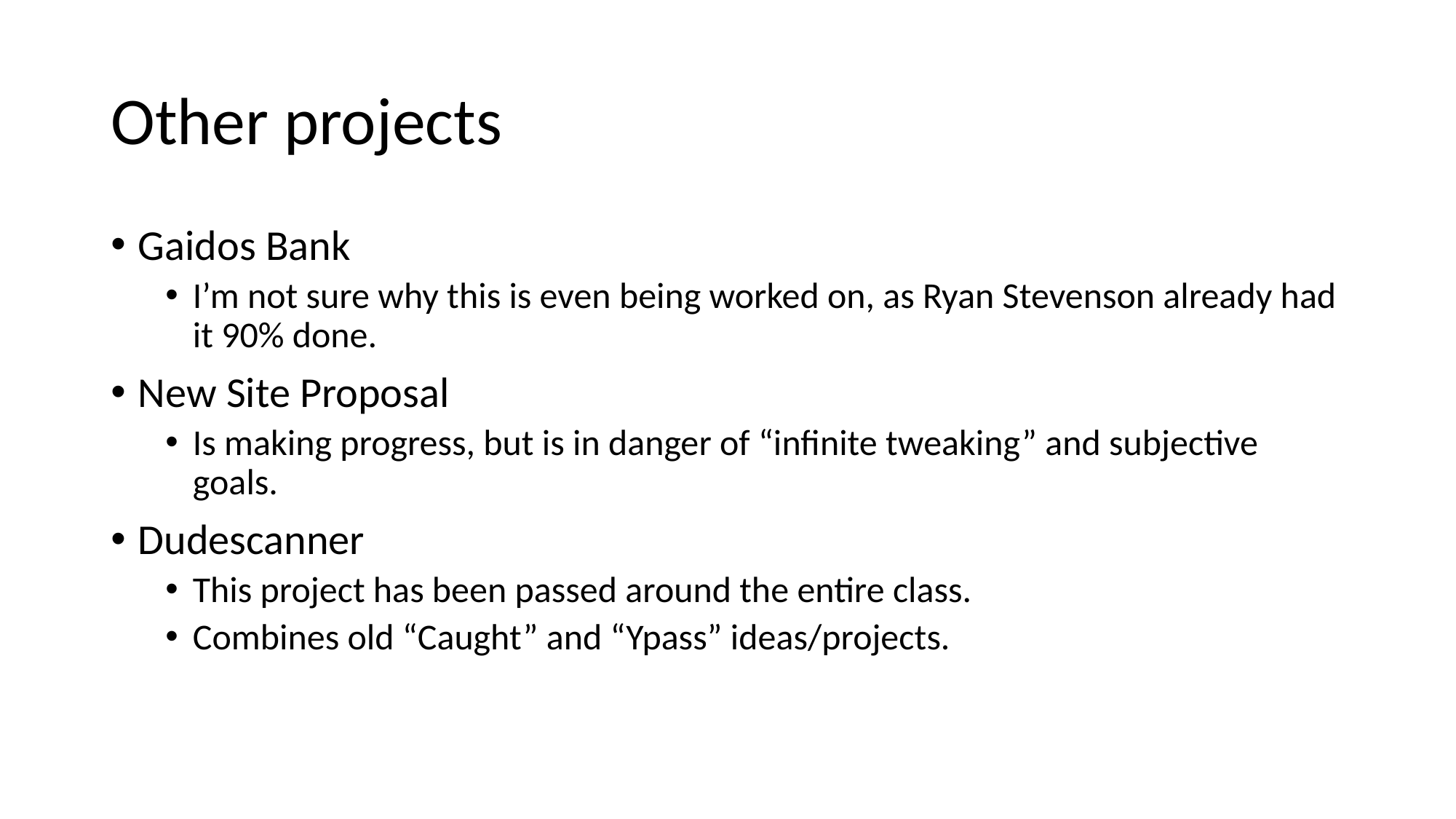

# Other projects
Gaidos Bank
I’m not sure why this is even being worked on, as Ryan Stevenson already had it 90% done.
New Site Proposal
Is making progress, but is in danger of “infinite tweaking” and subjective goals.
Dudescanner
This project has been passed around the entire class.
Combines old “Caught” and “Ypass” ideas/projects.